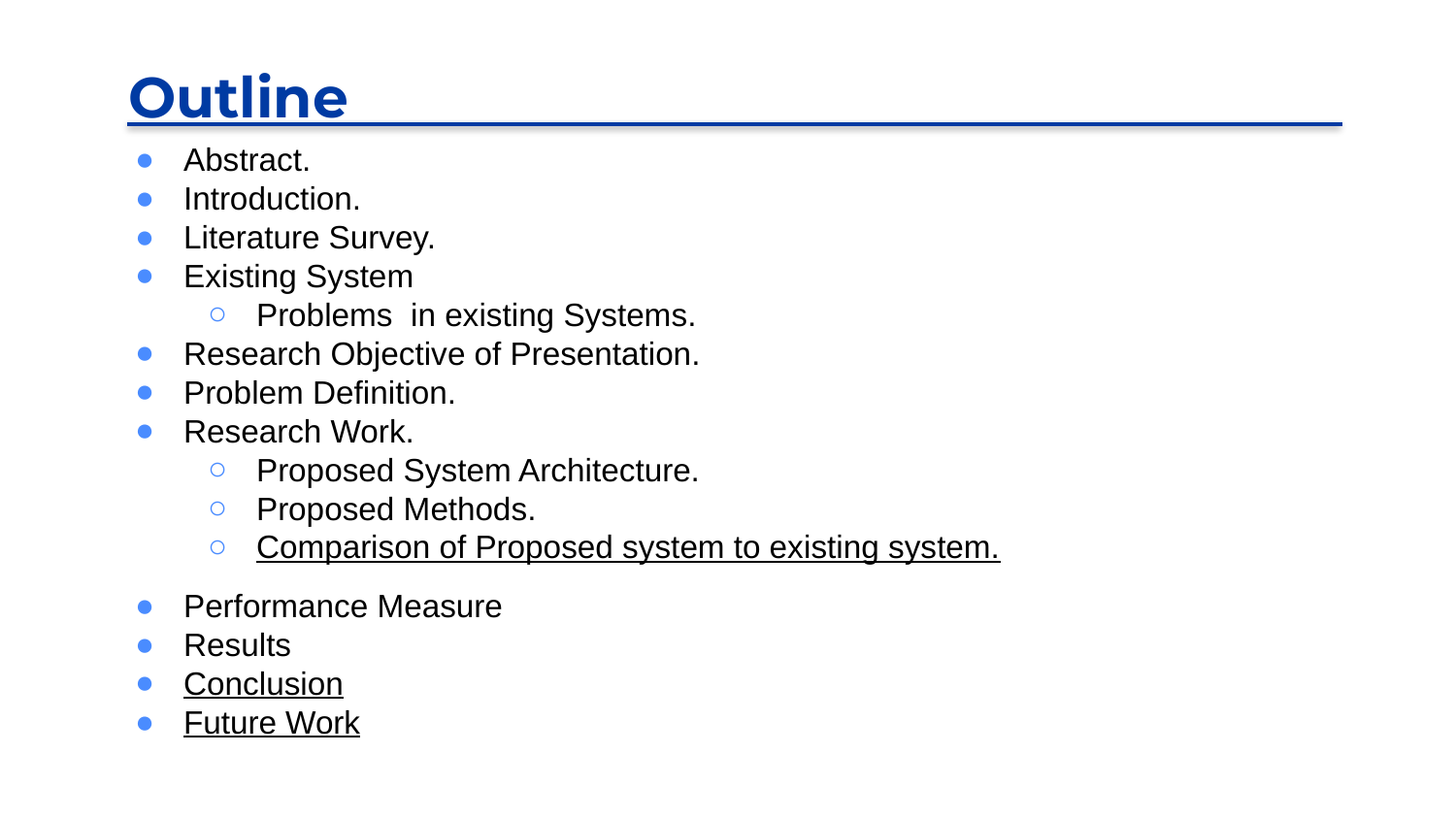

# Outline
Abstract.
Introduction.
Literature Survey.
Existing System
Problems  in existing Systems.
Research Objective of Presentation.
Problem Definition.
Research Work.
Proposed System Architecture.
Proposed Methods.
Comparison of Proposed system to existing system.
Performance Measure
Results
Conclusion
Future Work